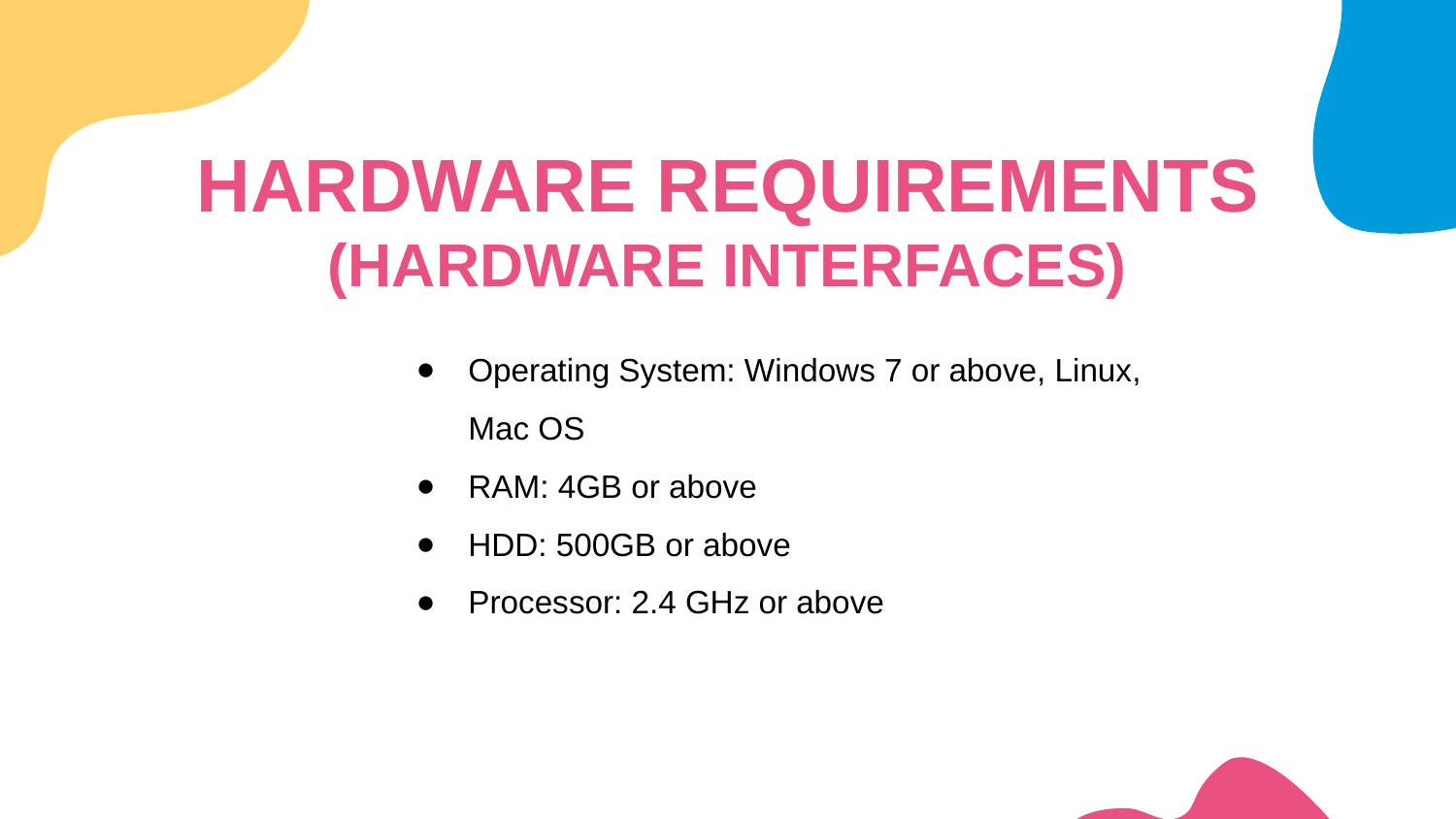

# HARDWARE REQUIREMENTS (HARDWARE INTERFACES)
Operating System: Windows 7 or above, Linux, Mac OS
RAM: 4GB or above
HDD: 500GB or above
Processor: 2.4 GHz or above